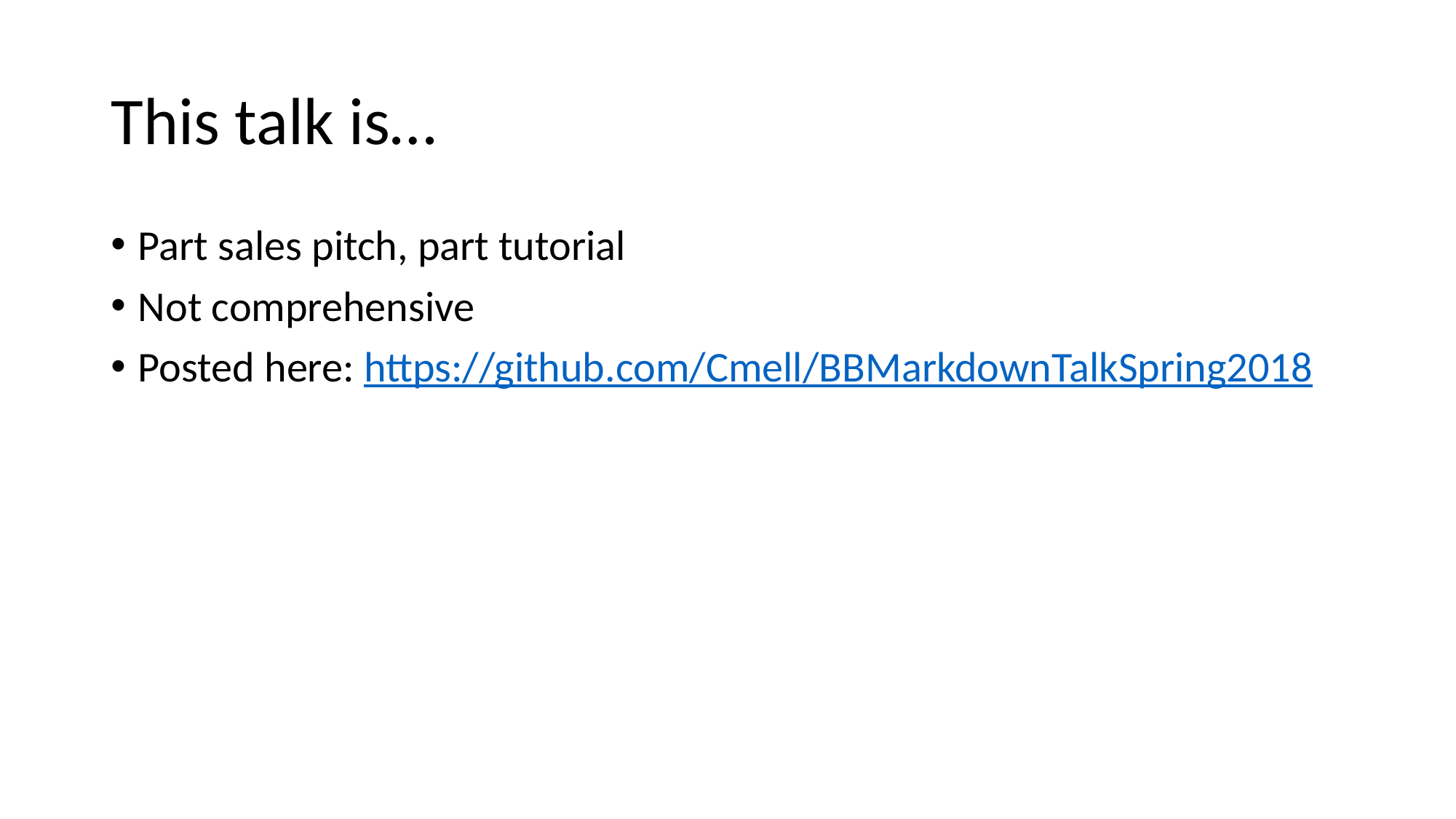

# This talk is…
Part sales pitch, part tutorial
Not comprehensive
Posted here: https://github.com/Cmell/BBMarkdownTalkSpring2018